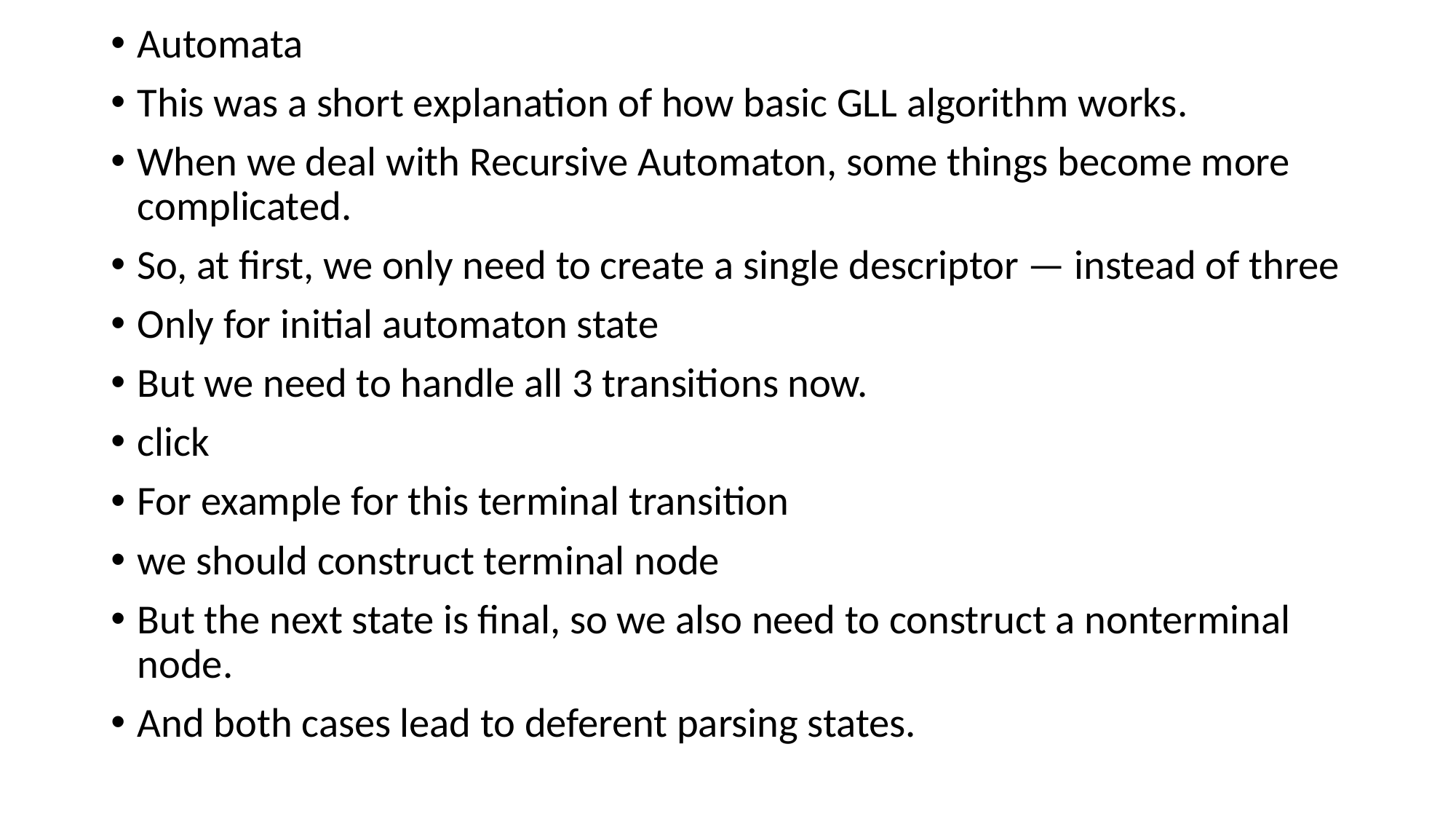

Automata
This was a short explanation of how basic GLL algorithm works.
When we deal with Recursive Automaton, some things become more complicated.
So, at first, we only need to create a single descriptor — instead of three
Only for initial automaton state
But we need to handle all 3 transitions now.
click
For example for this terminal transition
we should construct terminal node
But the next state is final, so we also need to construct a nonterminal node.
And both cases lead to deferent parsing states.